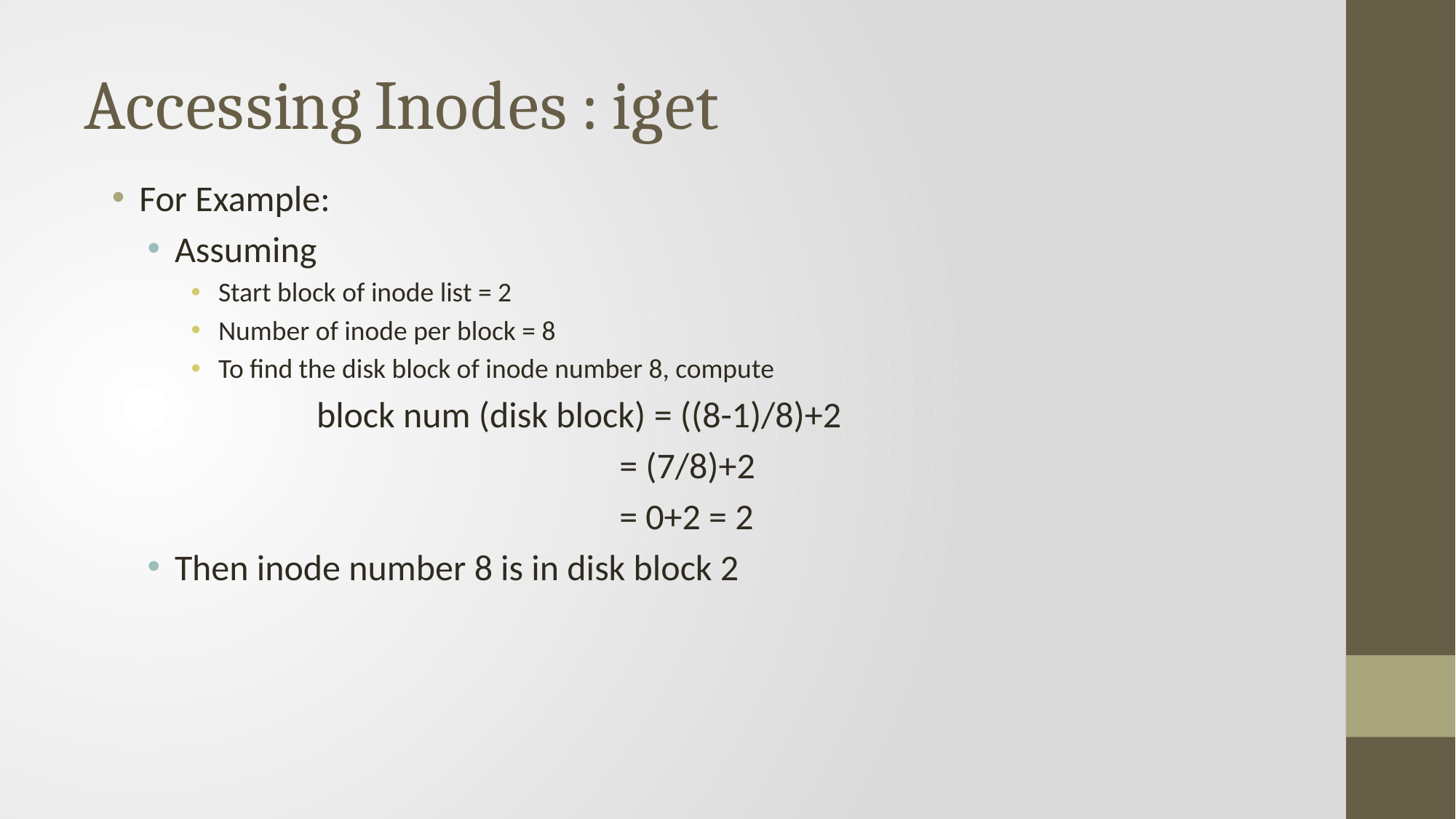

# Accessing Inodes : iget
For Example:
Assuming
Start block of inode list = 2
Number of inode per block = 8
To find the disk block of inode number 8, compute
block num (disk block) = ((8-1)/8)+2
                                     = (7/8)+2
                                     = 0+2 = 2
Then inode number 8 is in disk block 2